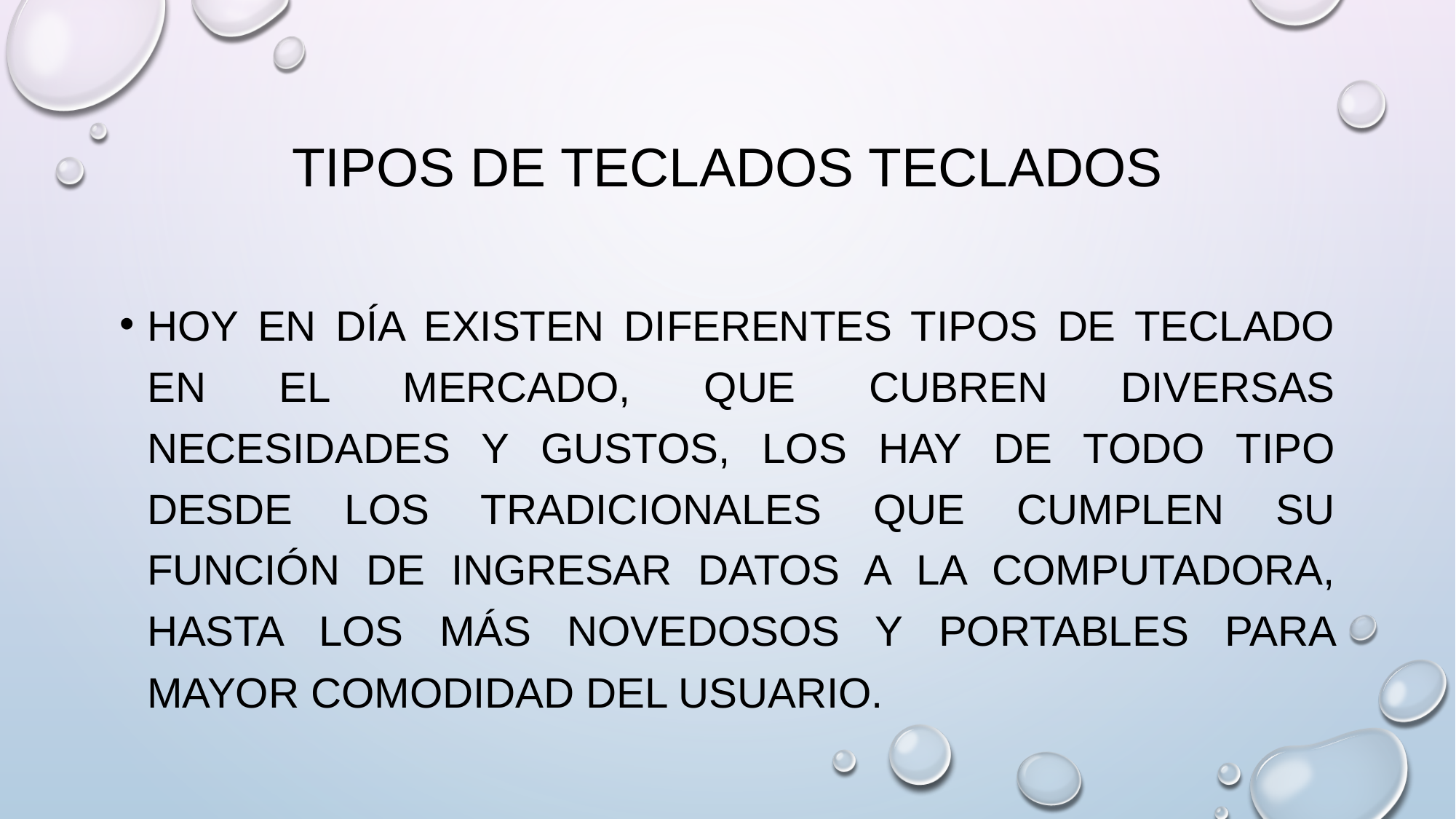

# TIPOS DE TECLADOS TECLADOS
Hoy en día existen diferentes tipos de teclado en el mercado, que cubren diversas necesidades y gustos, los hay de todo tipo desde los tradicionales que cumplen su función de ingresar datos a la computadora, hasta los más novedosos y portables para mayor comodidad del usuario.